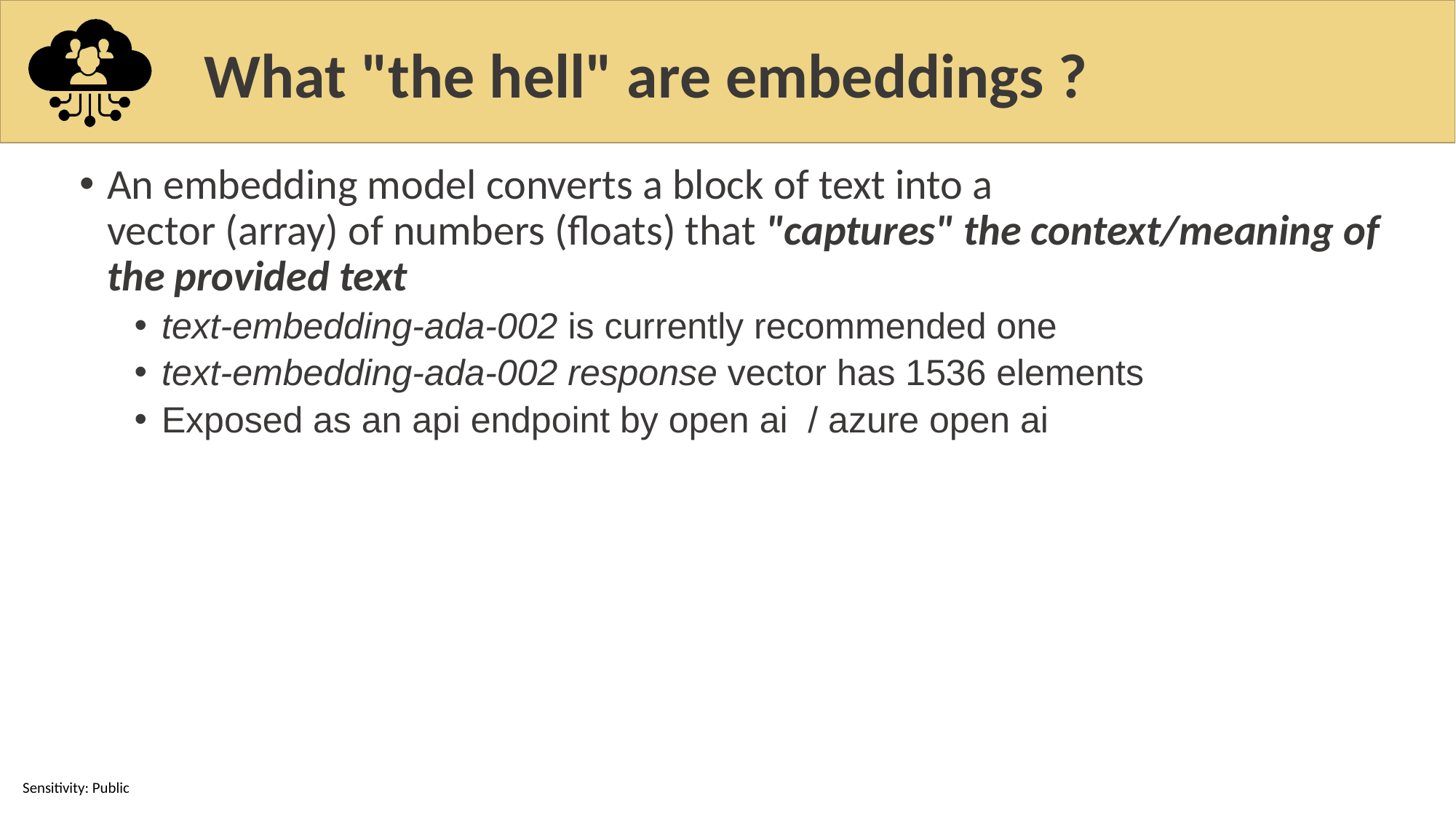

# What "the hell" are embeddings ?
An embedding model converts a block of text into a
vector (array) of numbers (floats) that "captures" the context/meaning of the provided text
text-embedding-ada-002 is currently recommended one
text-embedding-ada-002 response vector has 1536 elements
Exposed as an api endpoint by open ai  / azure open ai